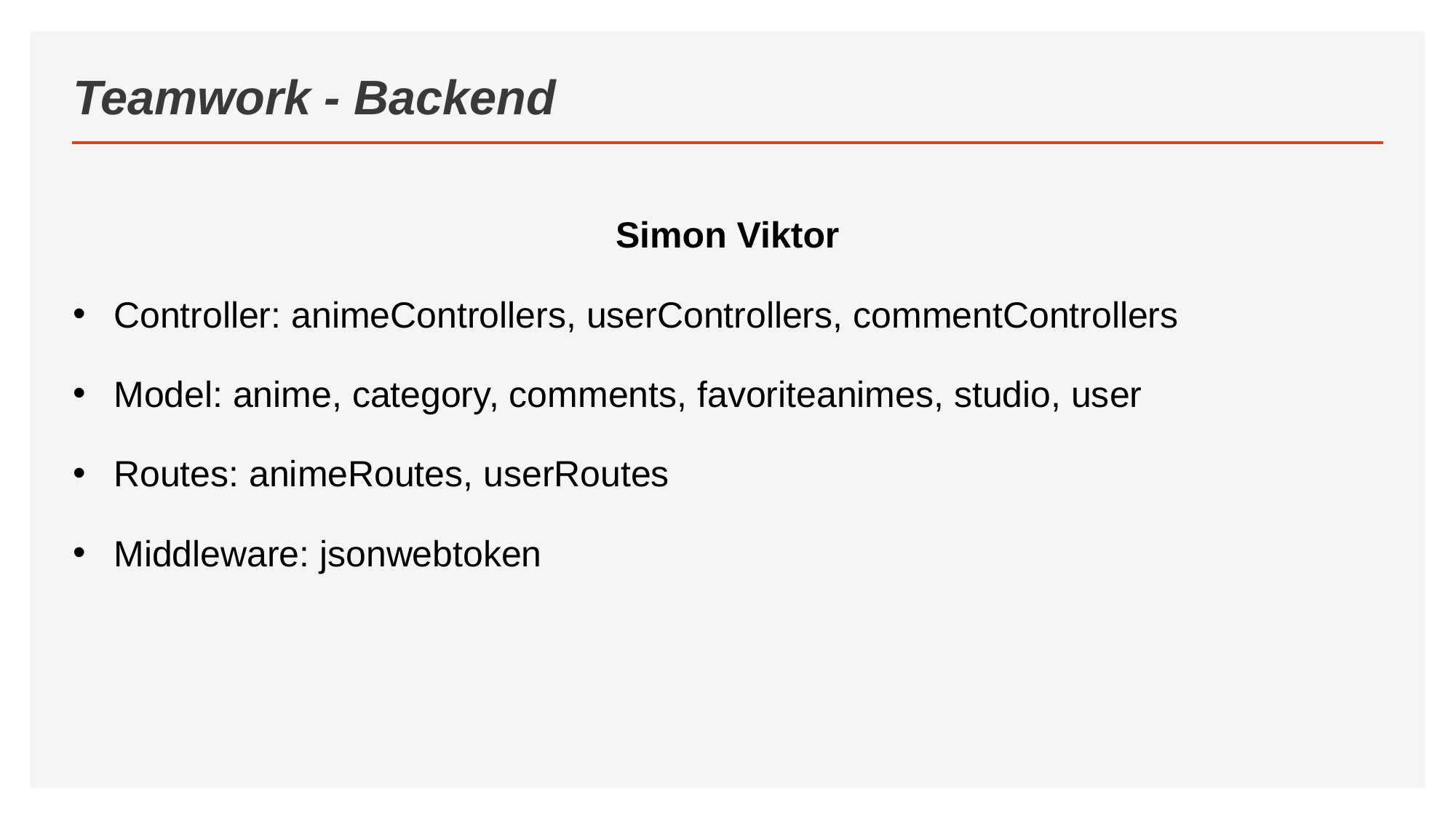

# Teamwork - Backend

Simon Viktor
Controller: animeControllers, userControllers, commentControllers
Model: anime, category, comments, favoriteanimes, studio, user
Routes: animeRoutes, userRoutes
Middleware: jsonwebtoken